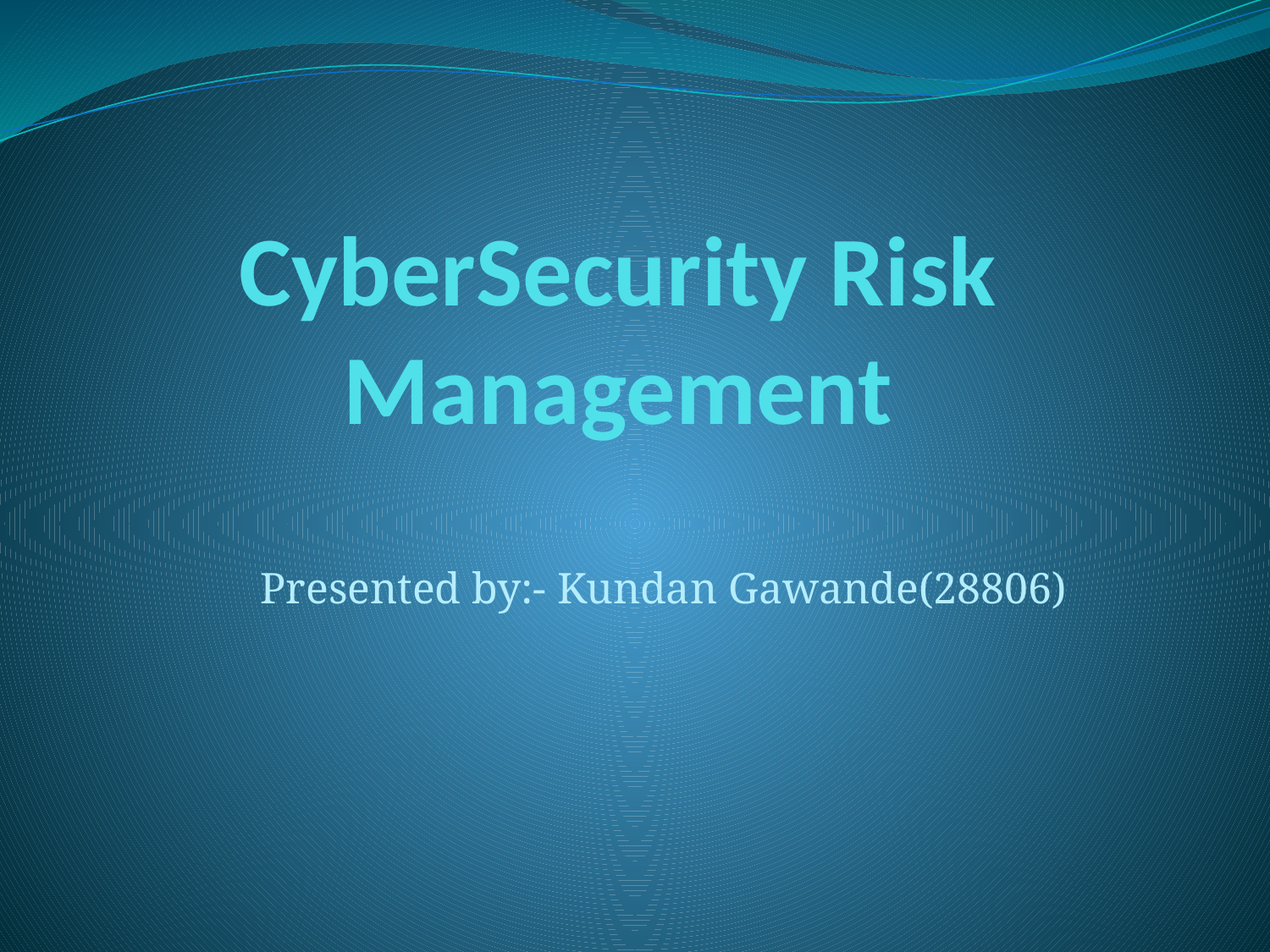

# CyberSecurity Risk Management
Presented by:- Kundan Gawande(28806)